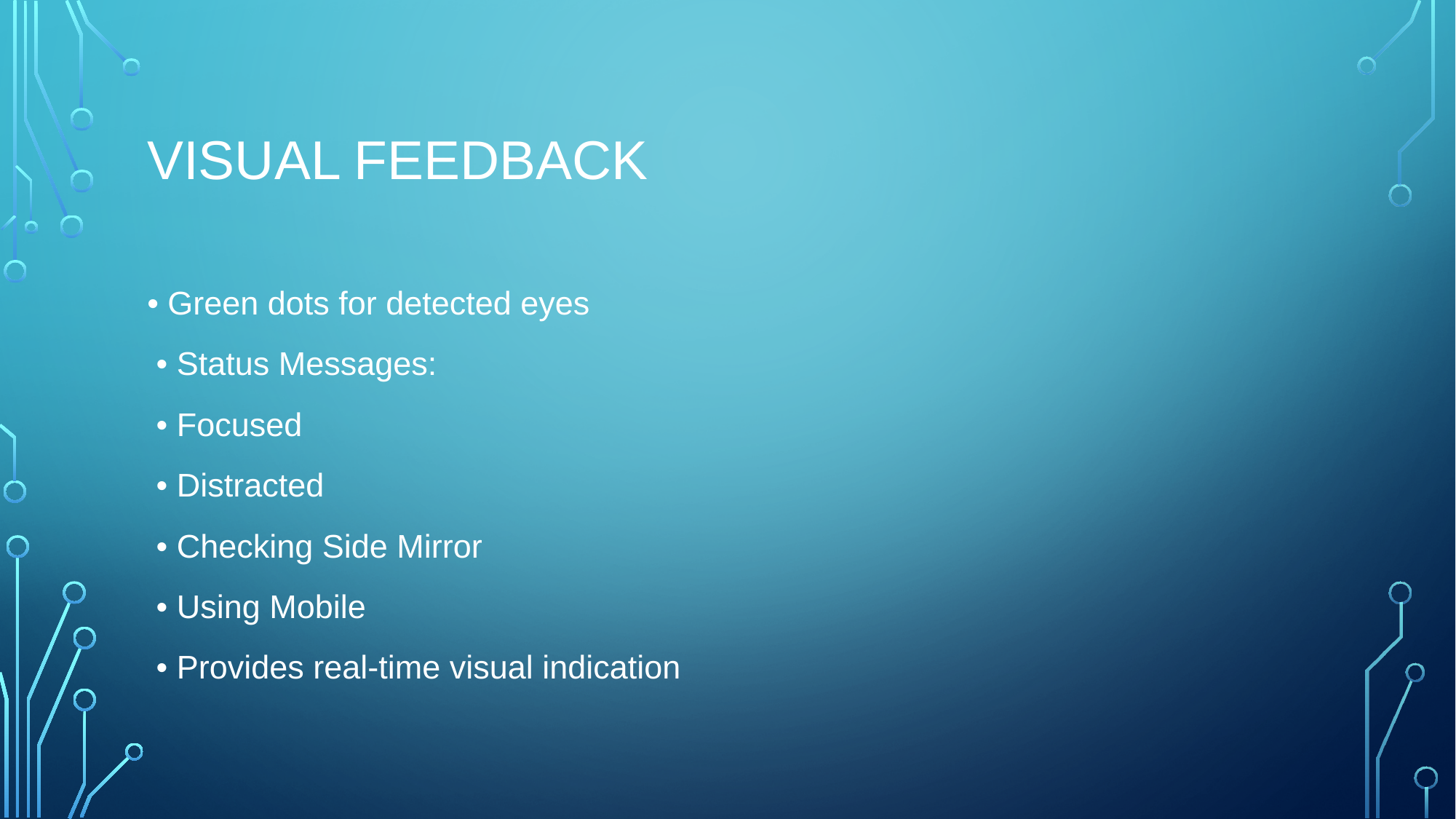

# Visual Feedback
• Green dots for detected eyes
 • Status Messages:
 • Focused
 • Distracted
 • Checking Side Mirror
 • Using Mobile
 • Provides real-time visual indication